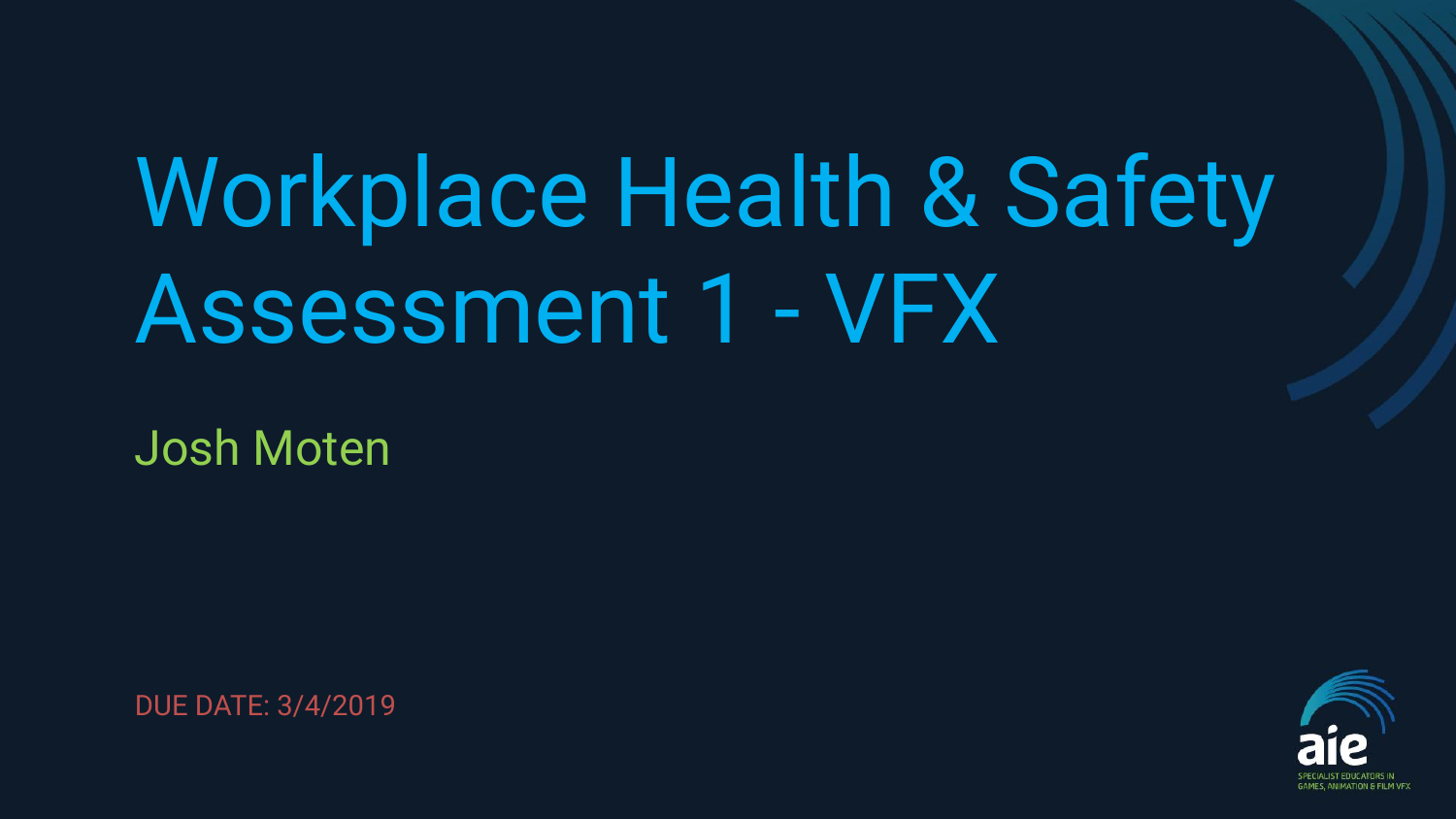

# Workplace Health & Safety
Assessment 1 - VFX

Josh Moten
DUE DATE: 3/4/2019